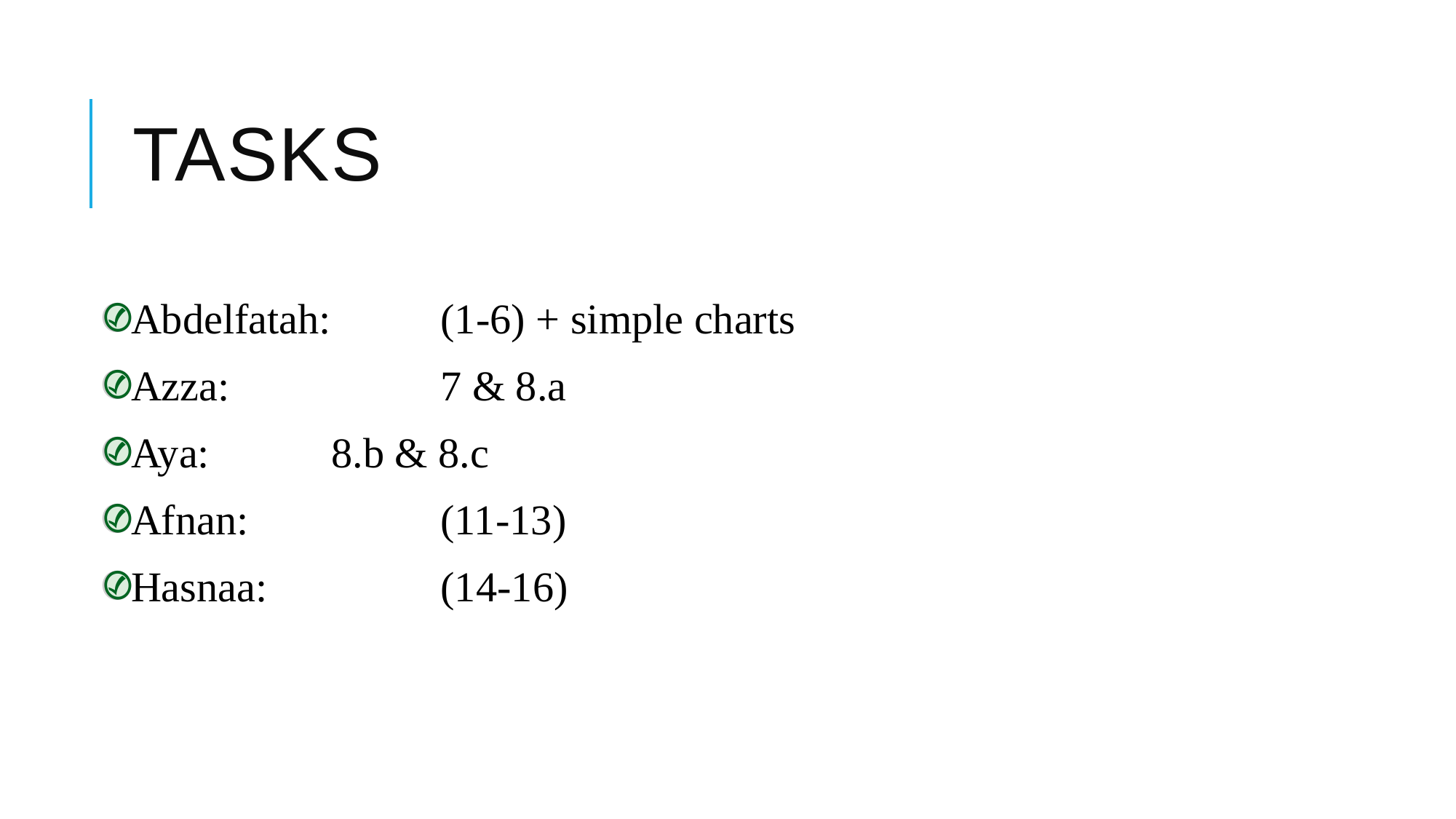

# Tasks
Abdelfatah: 	(1-6) + simple charts
Azza: 		7 & 8.a
Aya: 		8.b & 8.c
Afnan: 		(11-13)
Hasnaa: 		(14-16)